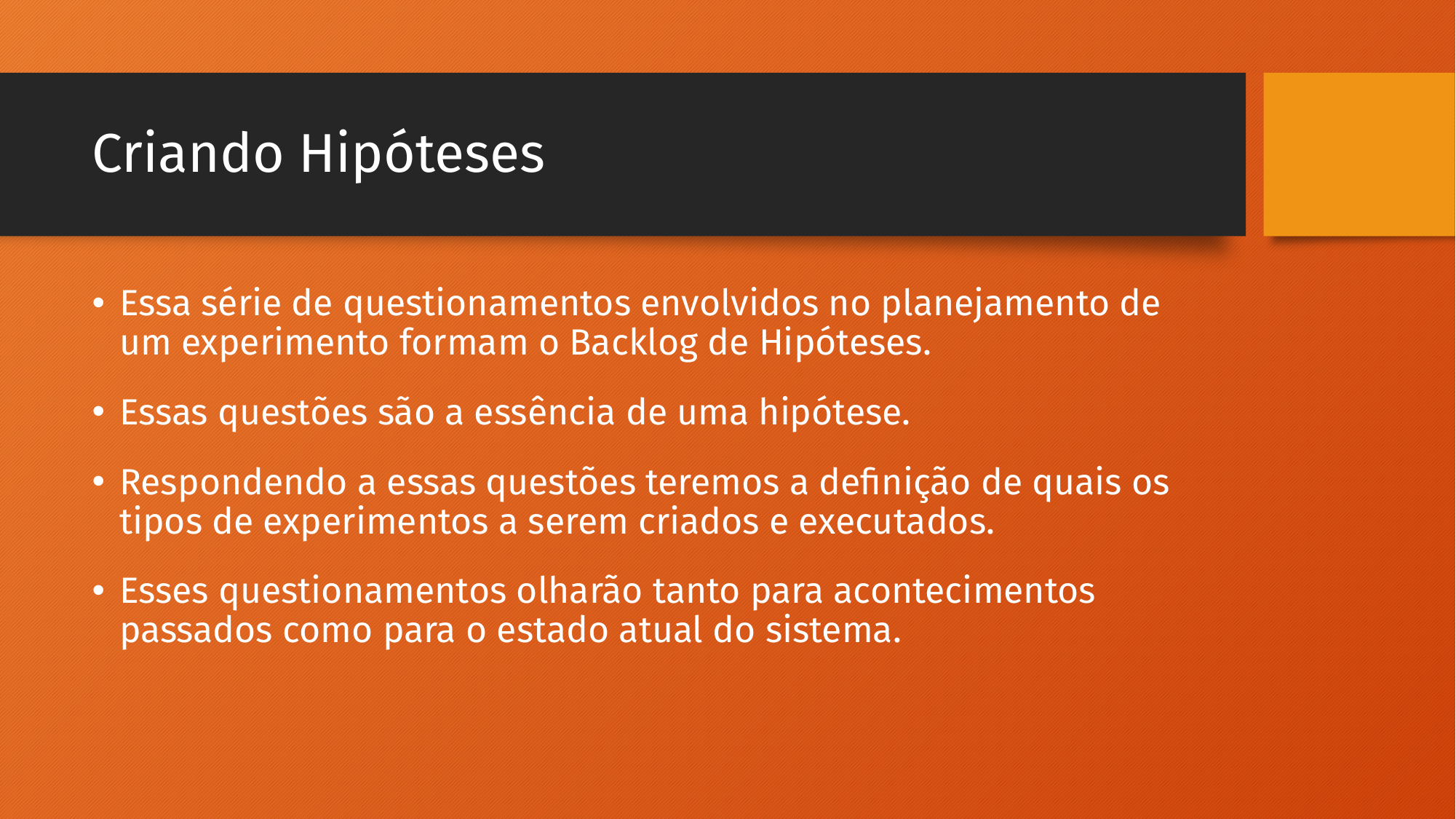

# Criando Hipóteses
Essa série de questionamentos envolvidos no planejamento de um experimento formam o Backlog de Hipóteses.
Essas questões são a essência de uma hipótese.
Respondendo a essas questões teremos a definição de quais os tipos de experimentos a serem criados e executados.
Esses questionamentos olharão tanto para acontecimentos passados como para o estado atual do sistema.